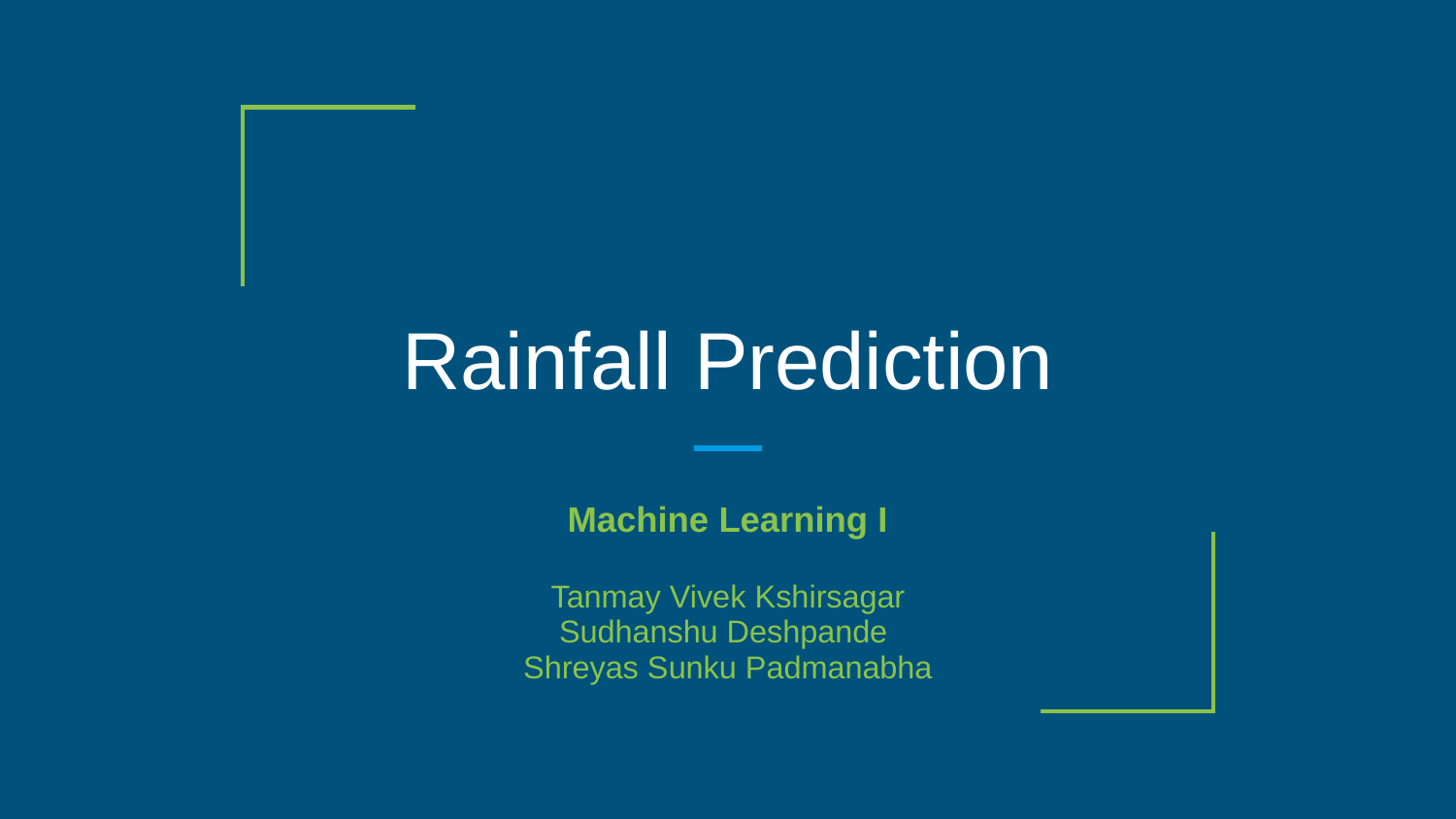

# Rainfall Prediction
Machine Learning I

Tanmay Vivek Kshirsagar
Sudhanshu Deshpande
Shreyas Sunku Padmanabha